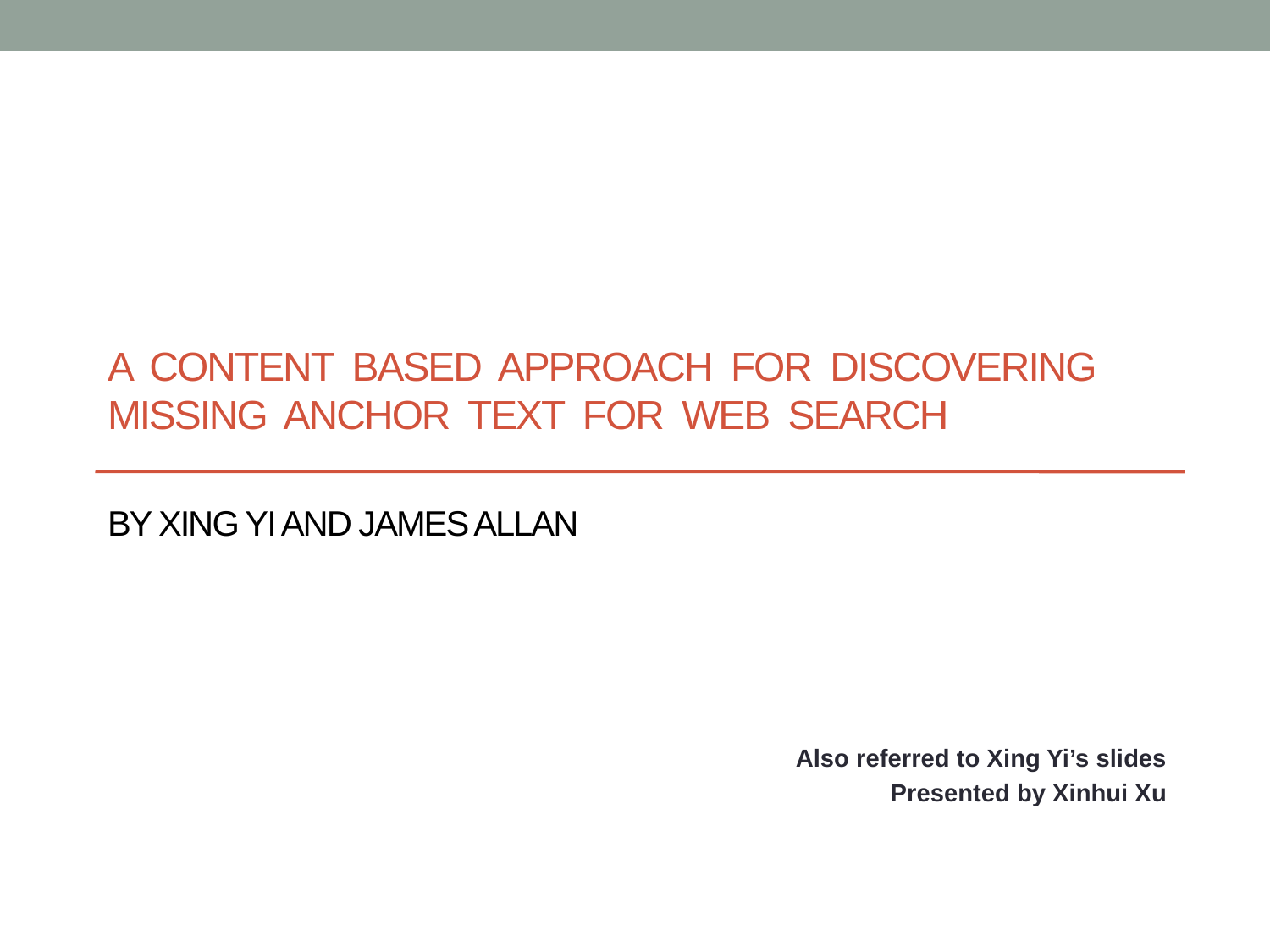

# A  content  based  Approach  for  Discovering Missing  Anchor  Text  for  Web  Search By Xing Yi and James Allan
Also referred to Xing Yi’s slides
Presented by Xinhui Xu